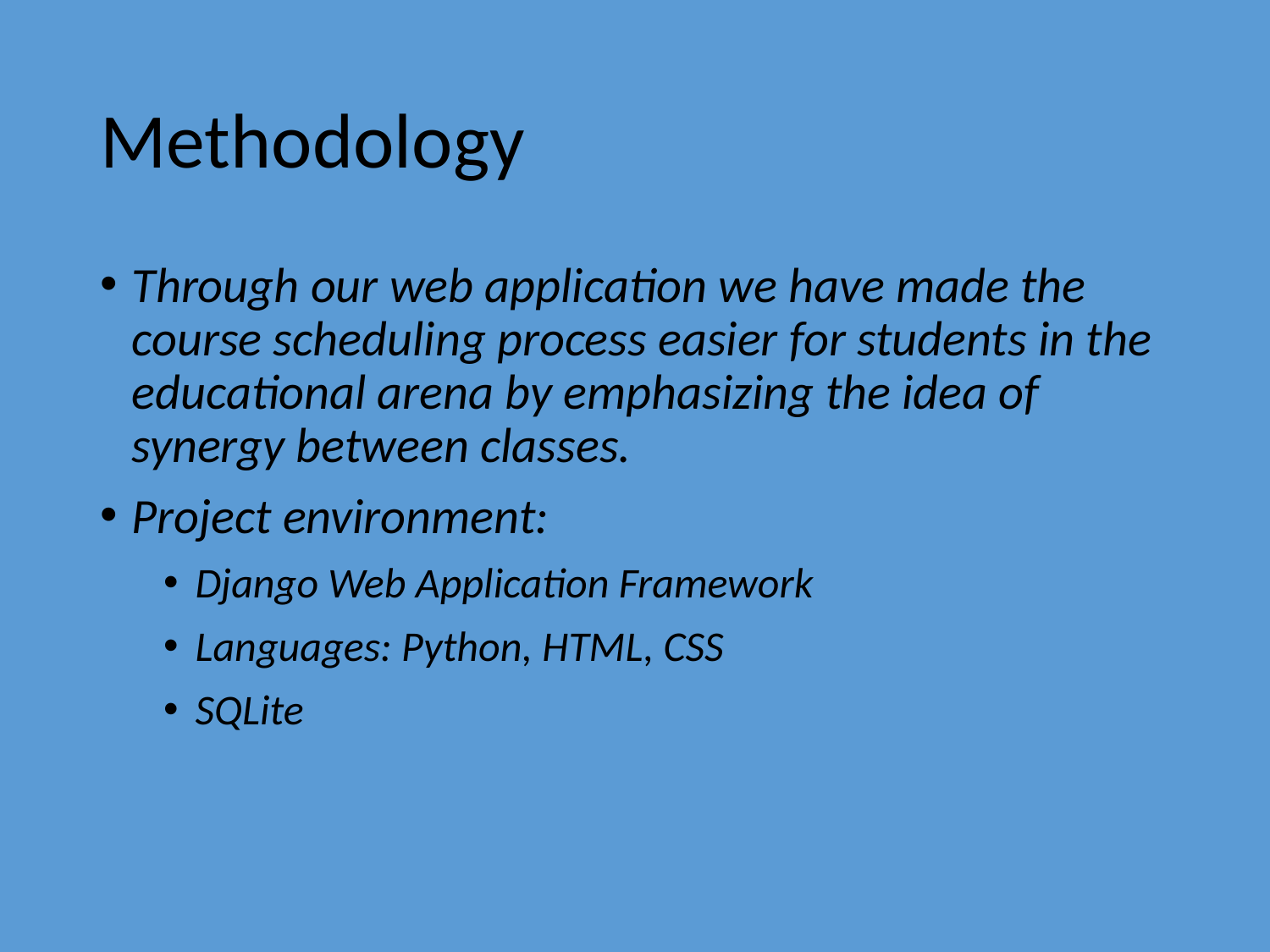

# Methodology
Through our web application we have made the course scheduling process easier for students in the educational arena by emphasizing the idea of synergy between classes.
Project environment:
Django Web Application Framework
Languages: Python, HTML, CSS
SQLite